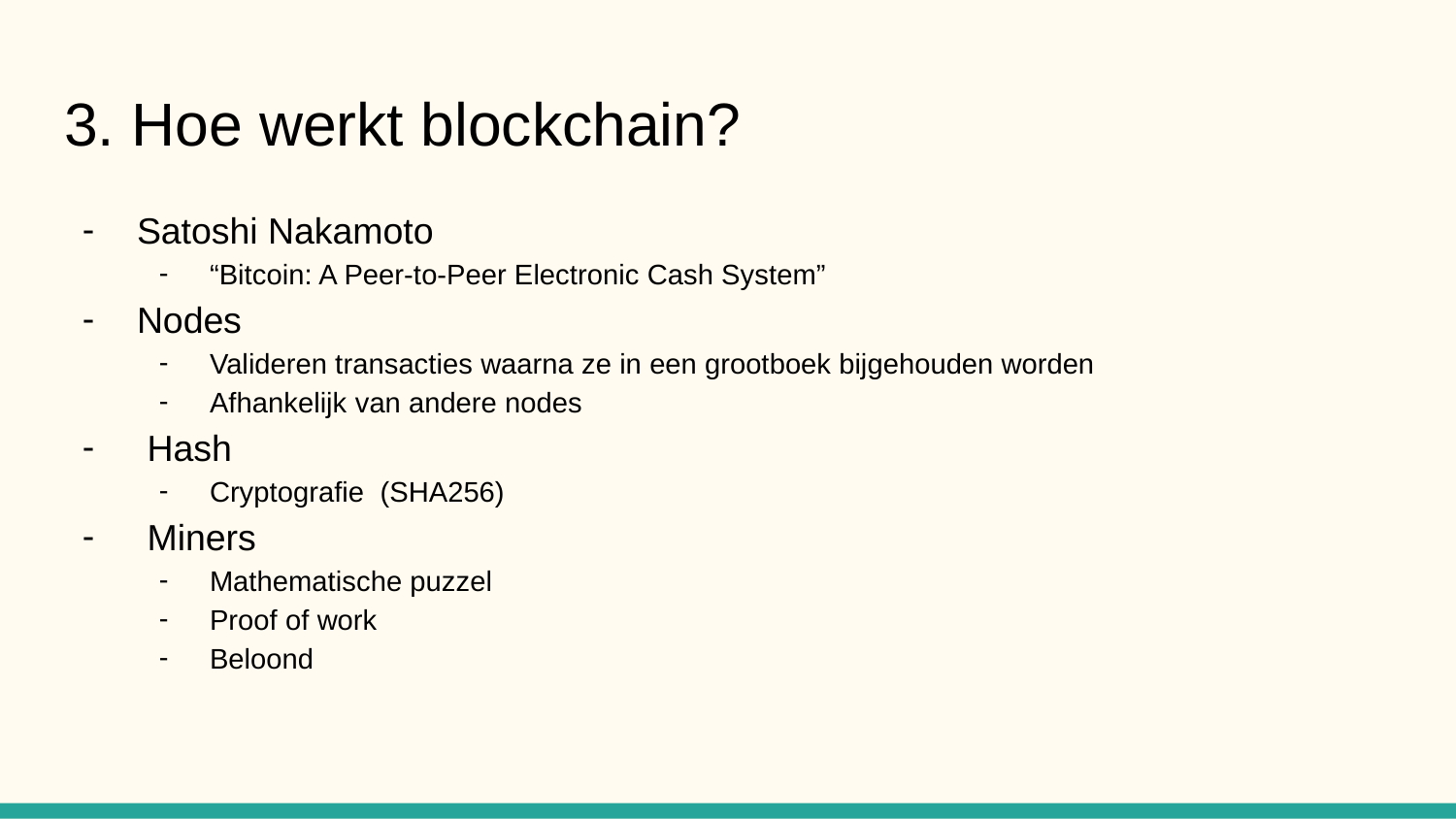

# 3. Hoe werkt blockchain?
Satoshi Nakamoto
“Bitcoin: A Peer-to-Peer Electronic Cash System”
Nodes
Valideren transacties waarna ze in een grootboek bijgehouden worden
Afhankelijk van andere nodes
 Hash
Cryptografie  (SHA256)
 Miners
Mathematische puzzel
Proof of work
Beloond